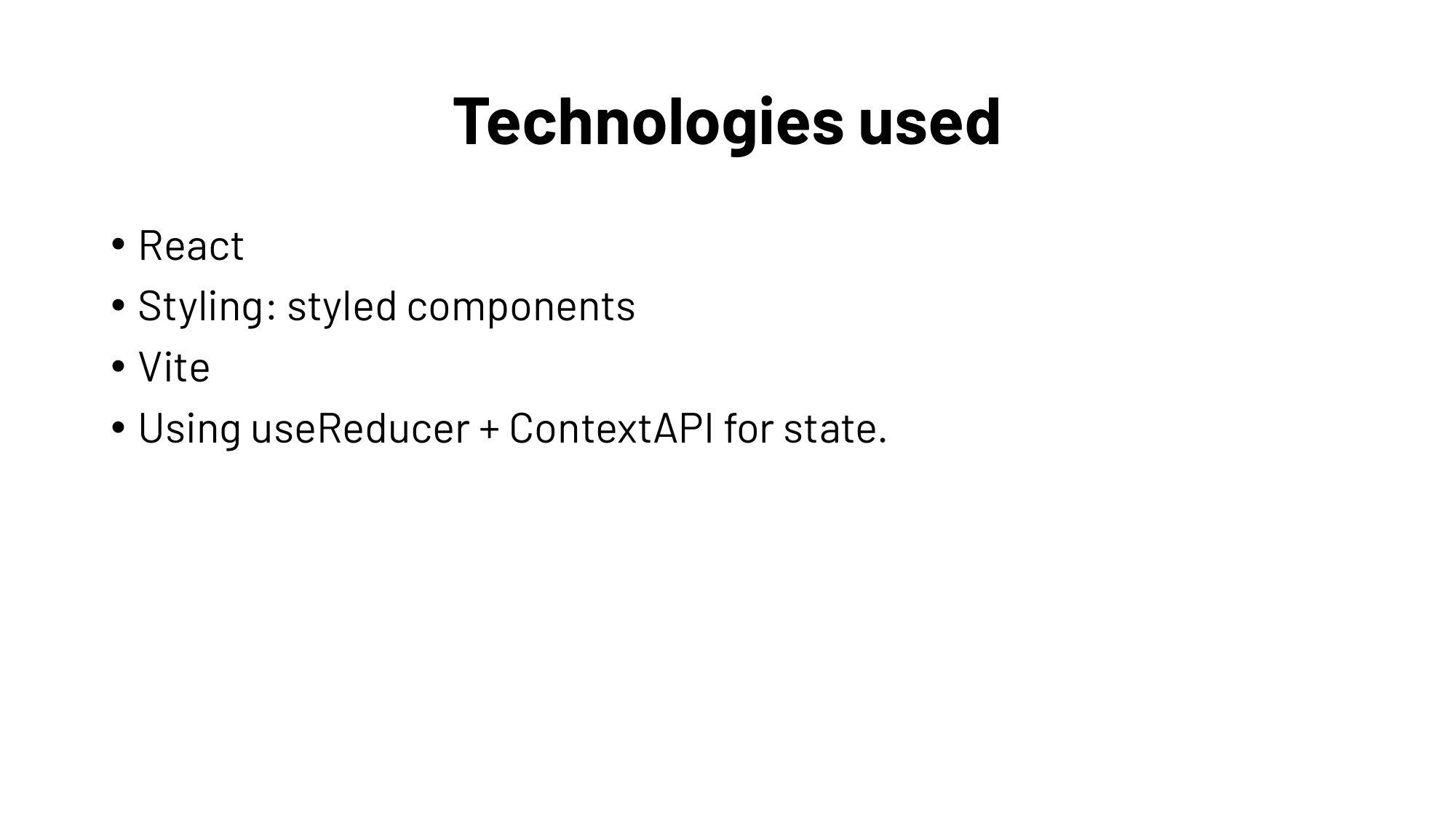

# Technologies used
React
Styling: styled components
Vite
Using useReducer + ContextAPI for state.